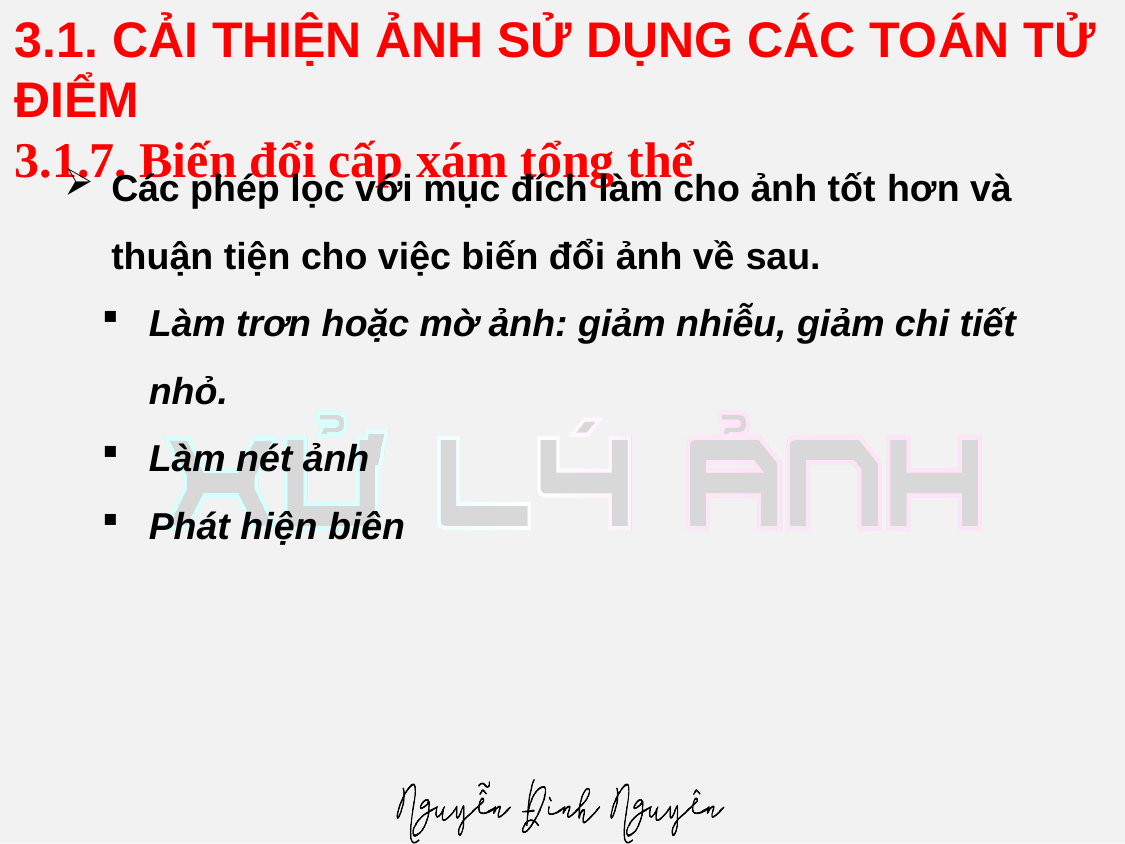

# 3.1. CẢI THIỆN ẢNH SỬ DỤNG CÁC TOÁN TỬ ĐIỂM 3.1.7. Biến đổi cấp xám tổng thể
Các phép lọc với mục đích làm cho ảnh tốt hơn và thuận tiện cho việc biến đổi ảnh về sau.
Làm trơn hoặc mờ ảnh: giảm nhiễu, giảm chi tiết nhỏ.
Làm nét ảnh
Phát hiện biên